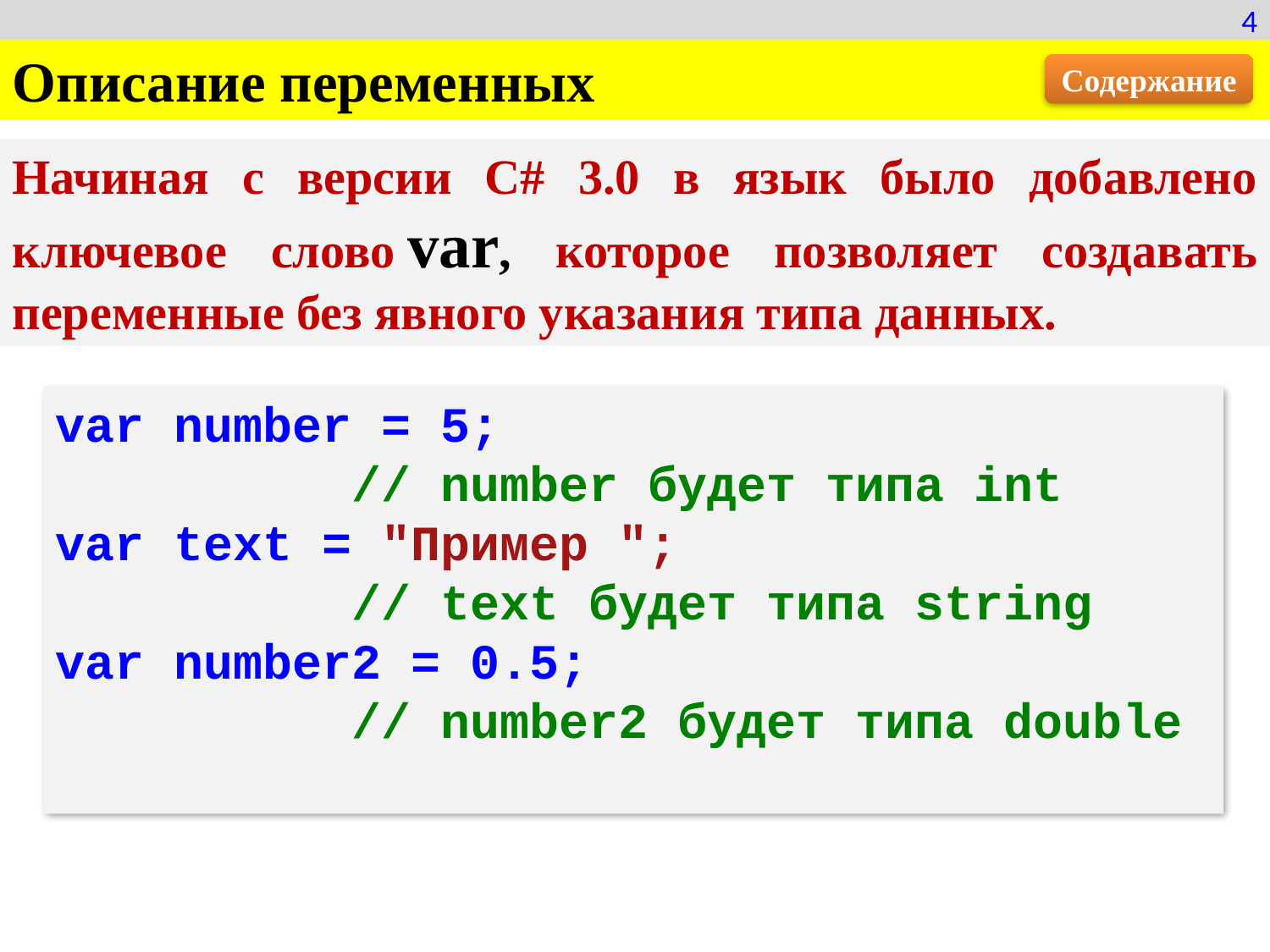

4
Описание переменных
Содержание
Начиная с версии C# 3.0 в язык было добавлено ключевое слово var, которое позволяет создавать переменные без явного указания типа данных.
var number = 5;
          // number будет типа int
var text = "Пример ";
          // text будет типа string
var number2 = 0.5;
          // number2 будет типа double